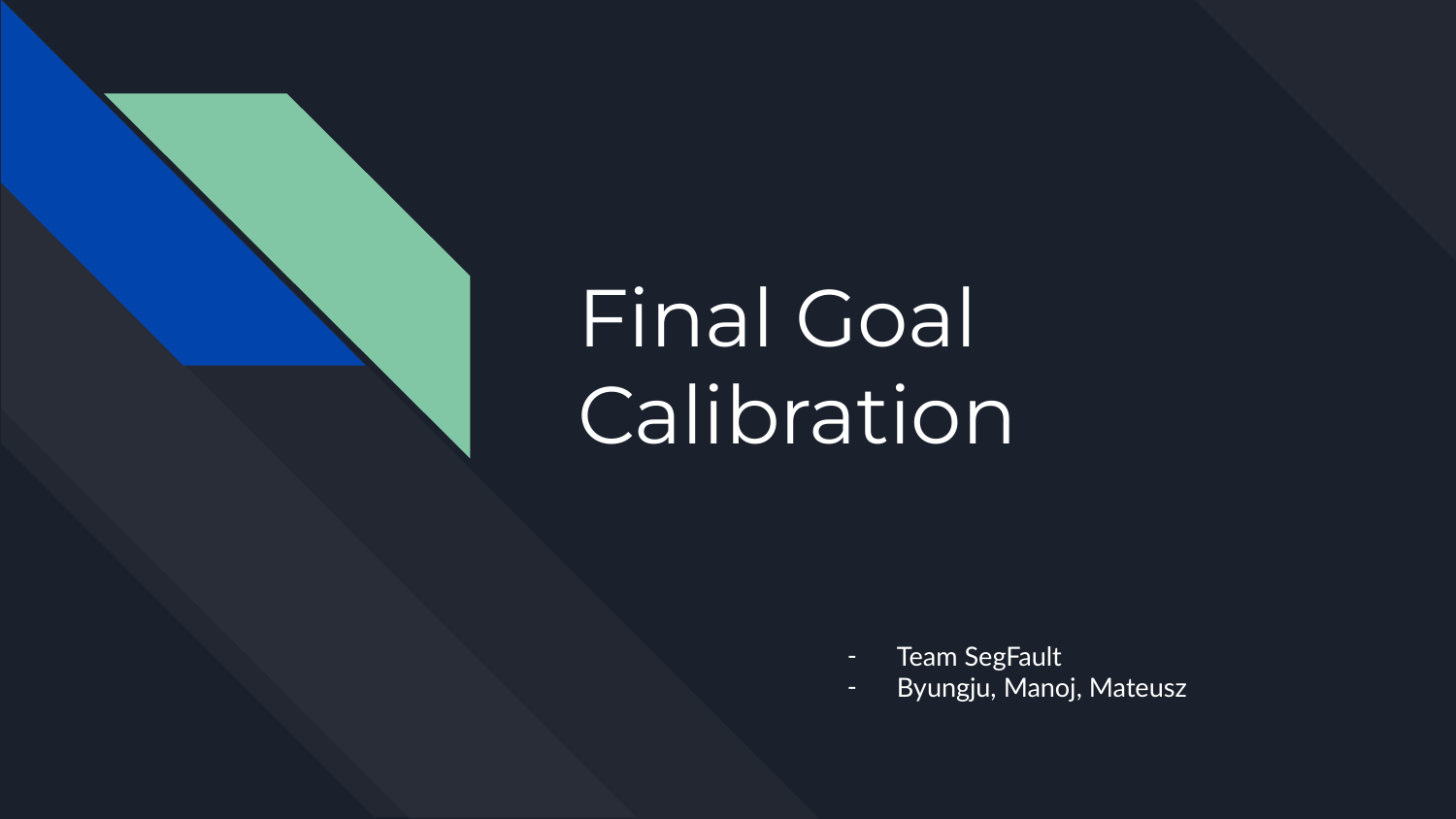

# Final Goal Calibration
Team SegFault
Byungju, Manoj, Mateusz